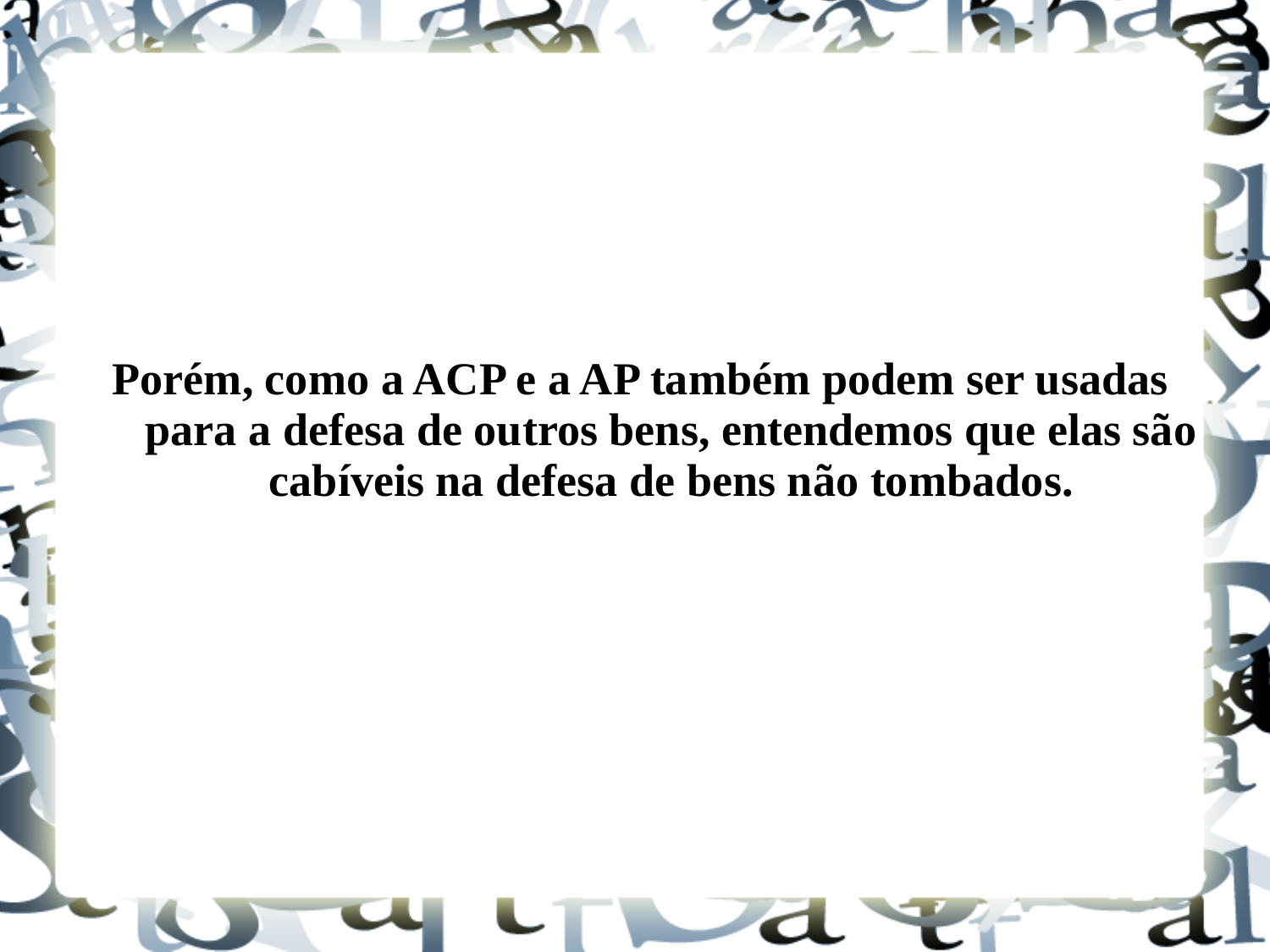

Porém, como a ACP e a AP também podem ser usadas para a defesa de outros bens, entendemos que elas são cabíveis na defesa de bens não tombados.